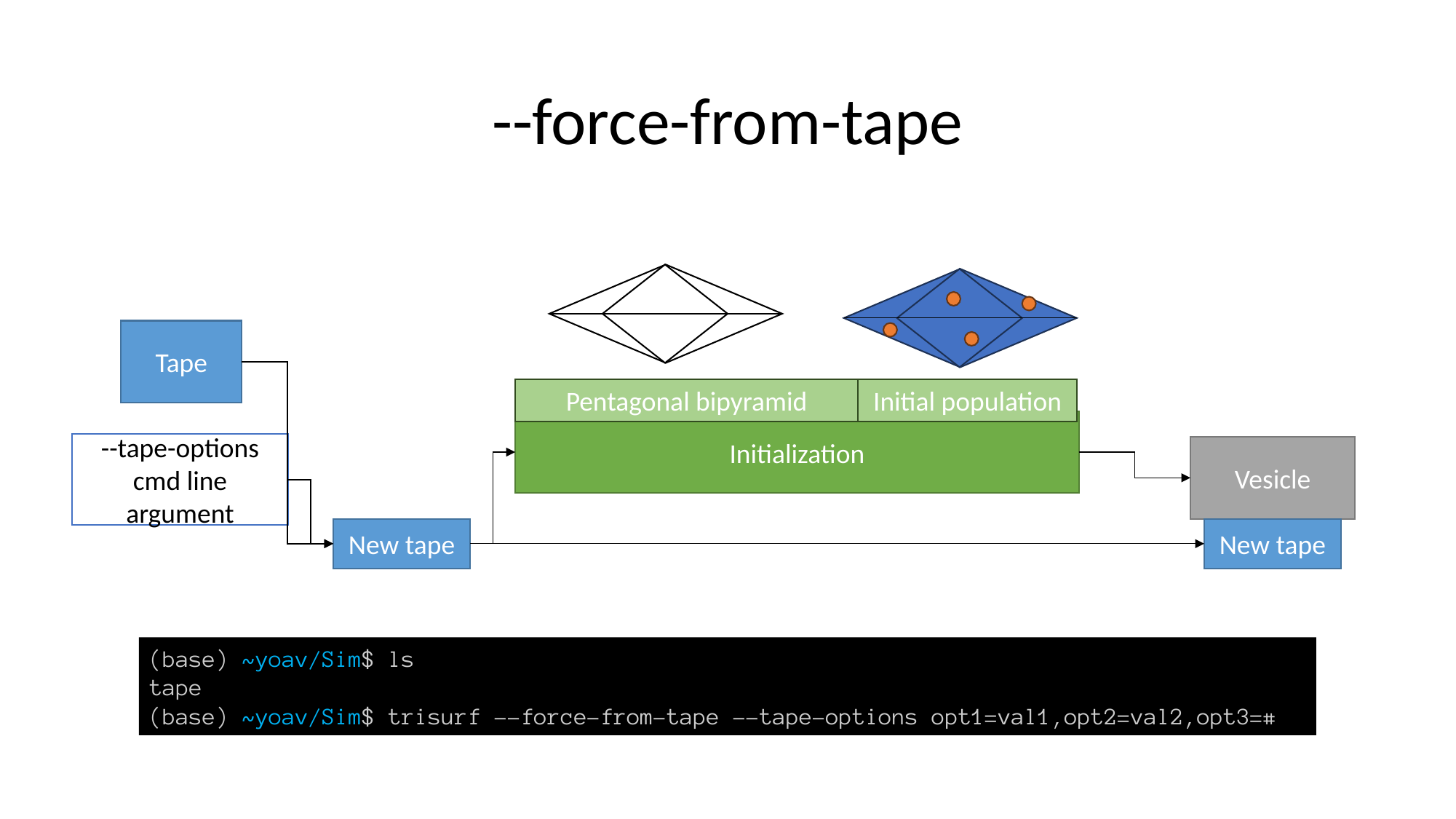

# --force-from-tape

Tape

Initial population
Pentagonal bipyramid
Initialization
--tape-options cmd line argument
Vesicle
New tape
New tape
(base) ~yoav/Sim$ ls
tape
(base) ~yoav/Sim$ trisurf --force-from-tape --tape-options opt1=val1,opt2=val2,opt3=#